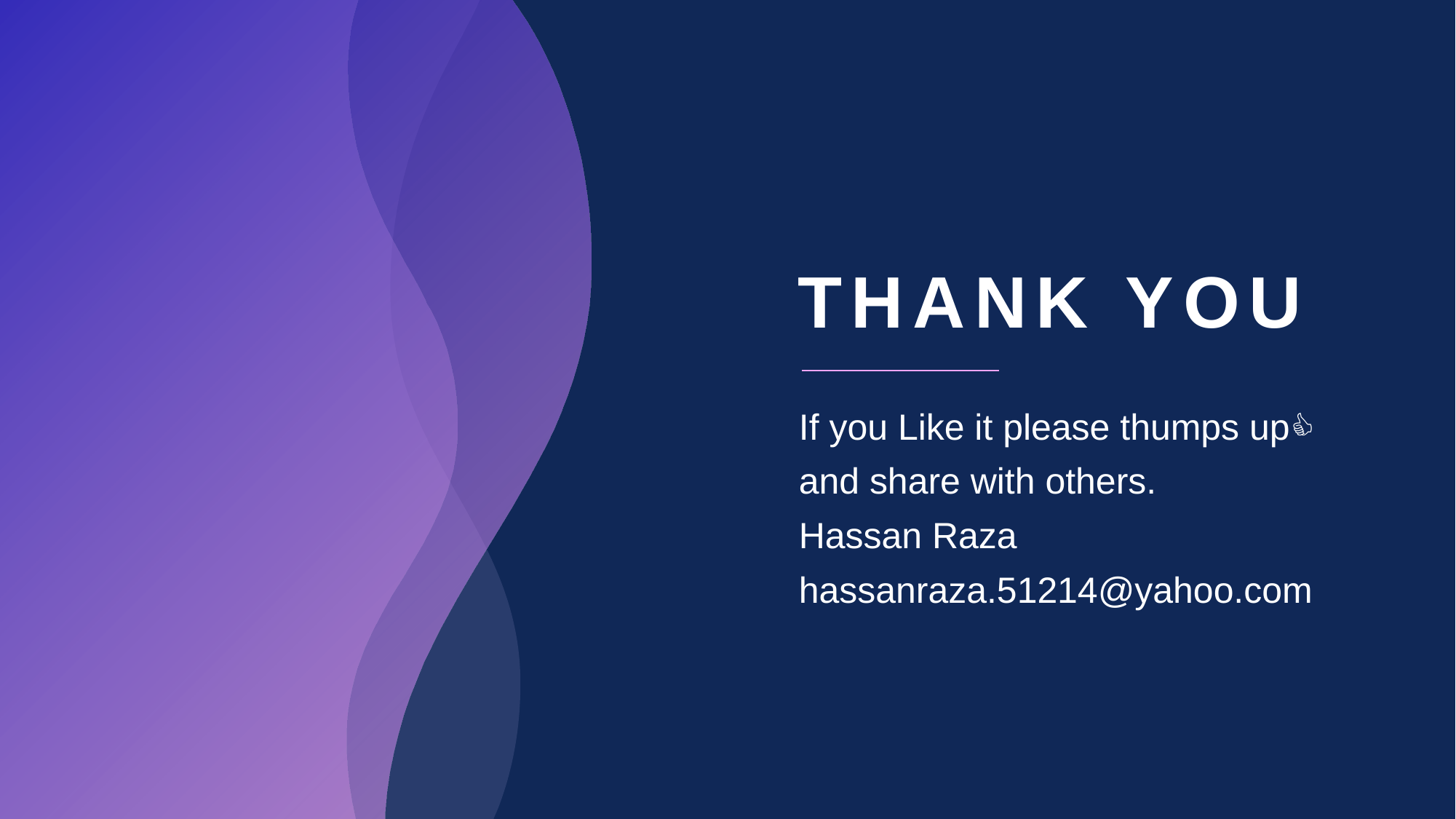

# THANK YOU
If you Like it please thumps up👍
and share with others.
Hassan Raza
hassanraza.51214@yahoo.com